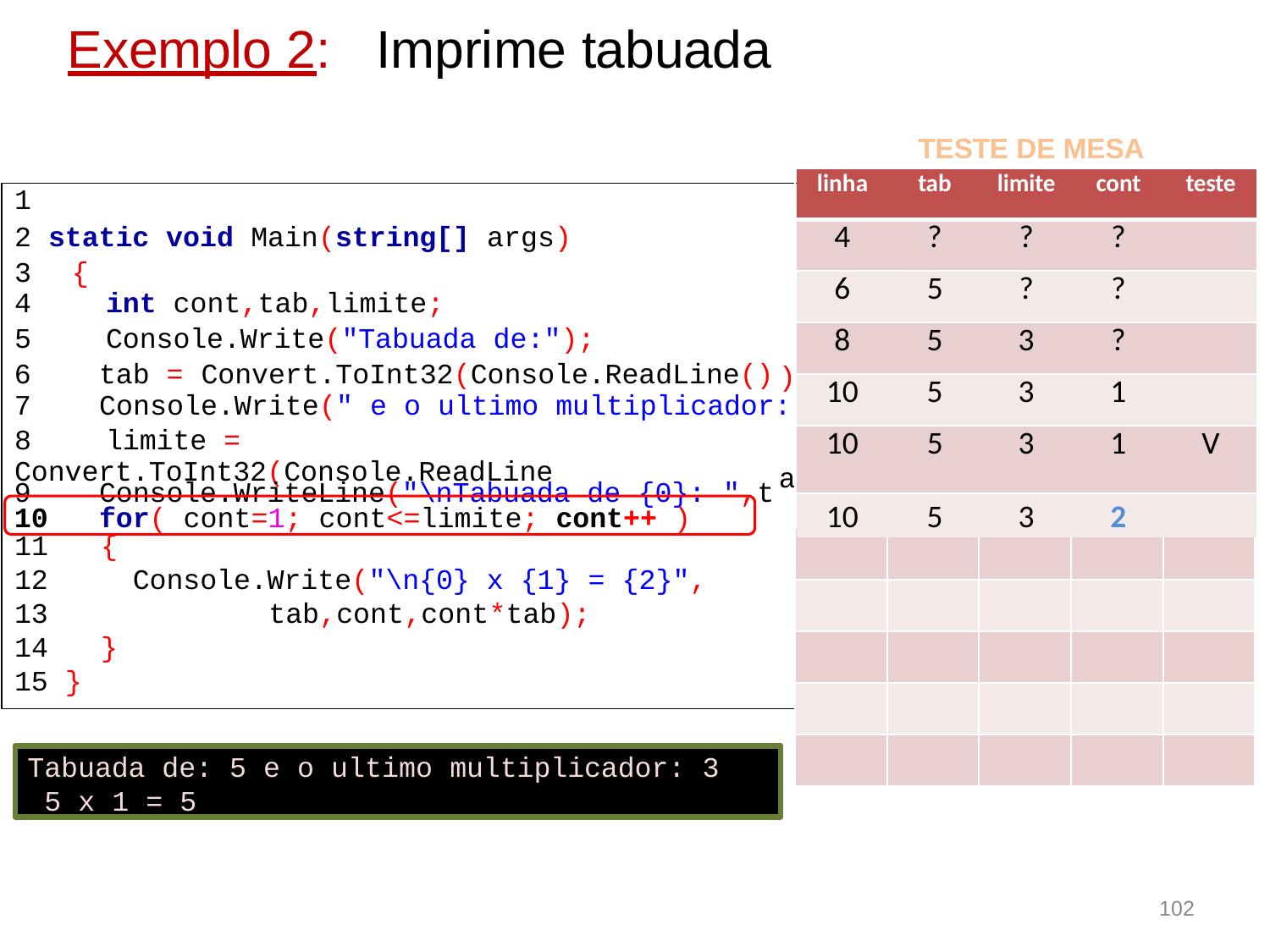

# Exemplo 2:
Imprime tabuada
TESTE DE MESA

|  | 1 |  | linha |  | tab | limite | cont | teste |
| --- | --- | --- | --- | --- | --- | --- | --- | --- |
|  | 2 static void Main(string[] args) |  | 4 |  | ? | ? | ? |  |
|  | 3 { 4 int cont,tab,limite; |  | 6 |  | 5 | ? | ? |  |
|  | 5 Console.Write("Tabuada de:"); |  | 8 |  | 5 | 3 | ? |  |
|  | tab = Convert.ToInt32(Console.ReadLine() Console.Write(" e o ultimo multiplicador: |  | 10 |  | 5 | 3 | 1 |  |
|  | 8 limite = Convert.ToInt32(Console.ReadLine |  | 10 |  | 5 | 3 | 1 | V |
|  | Console.WriteLine("\nTabuada de {0}: ",t for( cont=1; cont<=limite; cont++ ) |  | 10 |  | 5 | 3 | 2 |  |

);
");
());
ab);

11	{
12
13
14	}
15 }
Console.Write("\n{0} x {1} = {2}",  tab,cont,cont*tab);
Tabuada de: 5 e o ultimo multiplicador: 3  5 x 1 = 5
102